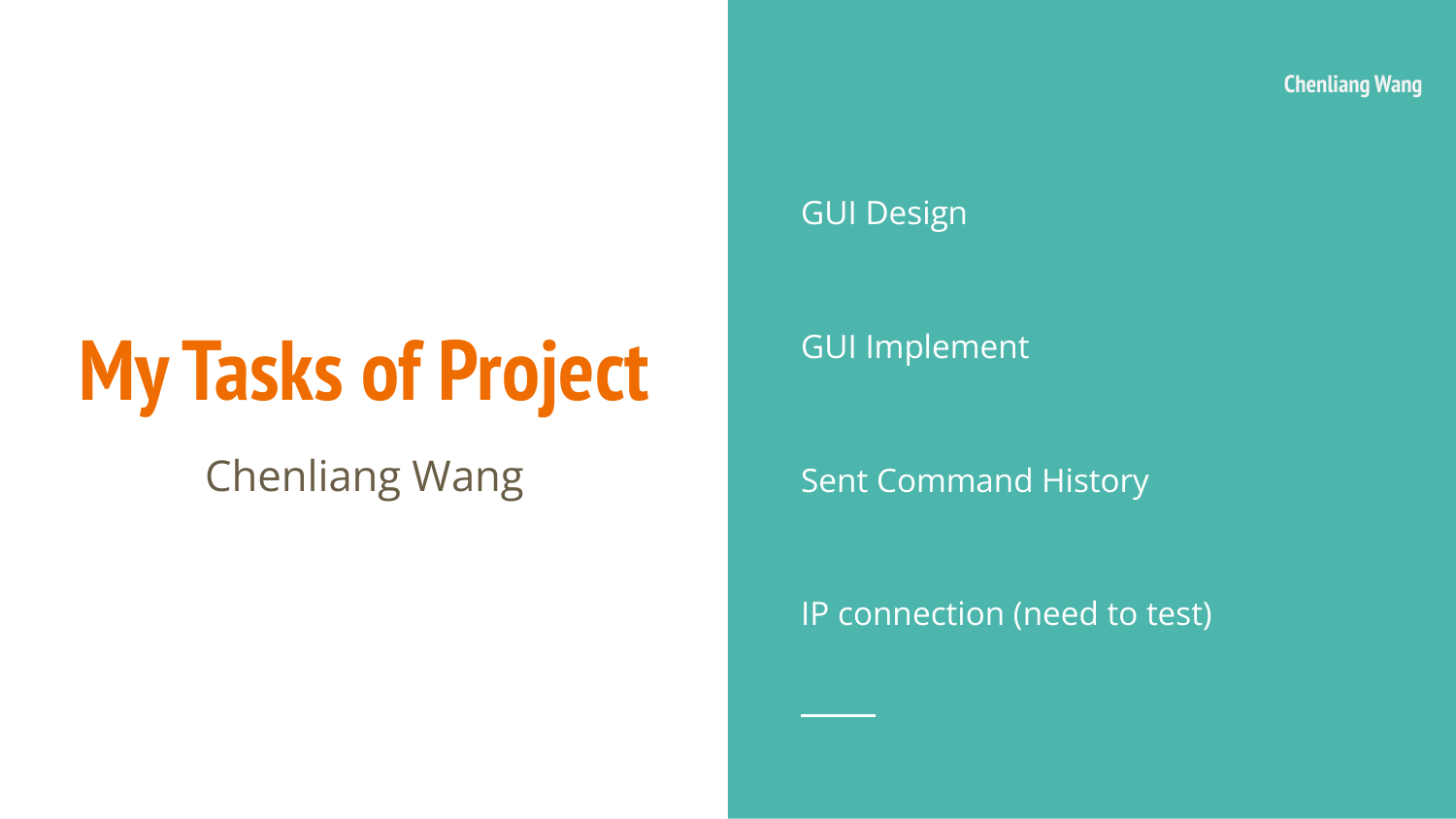

Chenliang Wang
GUI Design

GUI Implement

Sent Command History

IP connection (need to test)
# My Tasks of Project
Chenliang Wang